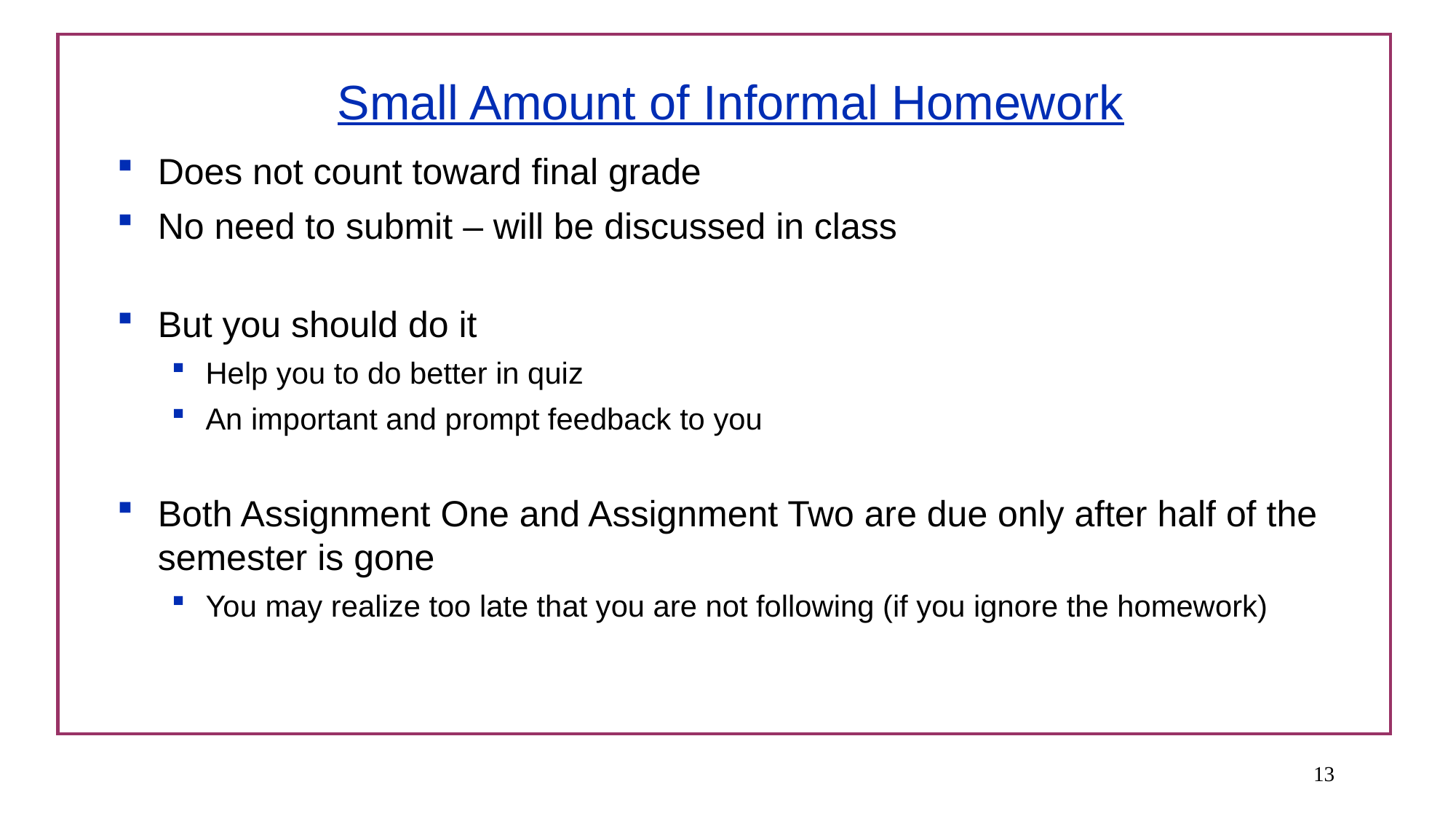

# Small Amount of Informal Homework
Does not count toward final grade
No need to submit – will be discussed in class

But you should do it
Help you to do better in quiz
An important and prompt feedback to you

Both Assignment One and Assignment Two are due only after half of the semester is gone
You may realize too late that you are not following (if you ignore the homework)
13